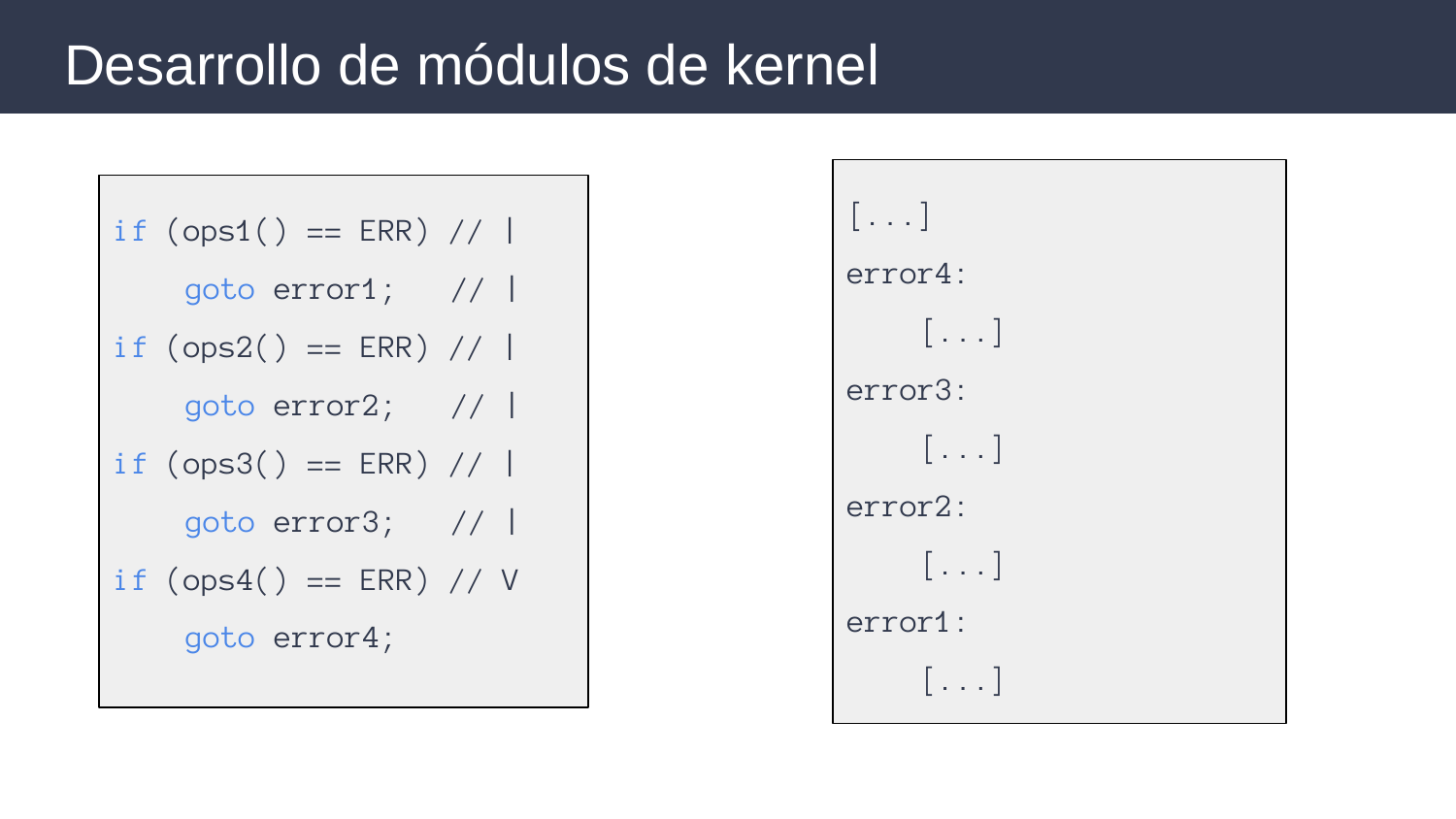

# Desarrollo de módulos de kernel

[...]
error4:
[...]
error3:
[...]
error2:
[...]
error1:
[...]

if (ops1() == ERR) // |
goto error1;   // |
if (ops2() == ERR) // |
goto error2;   // |
if (ops3() == ERR) // |
goto error3;   // |
if (ops4() == ERR) // V
goto error4;